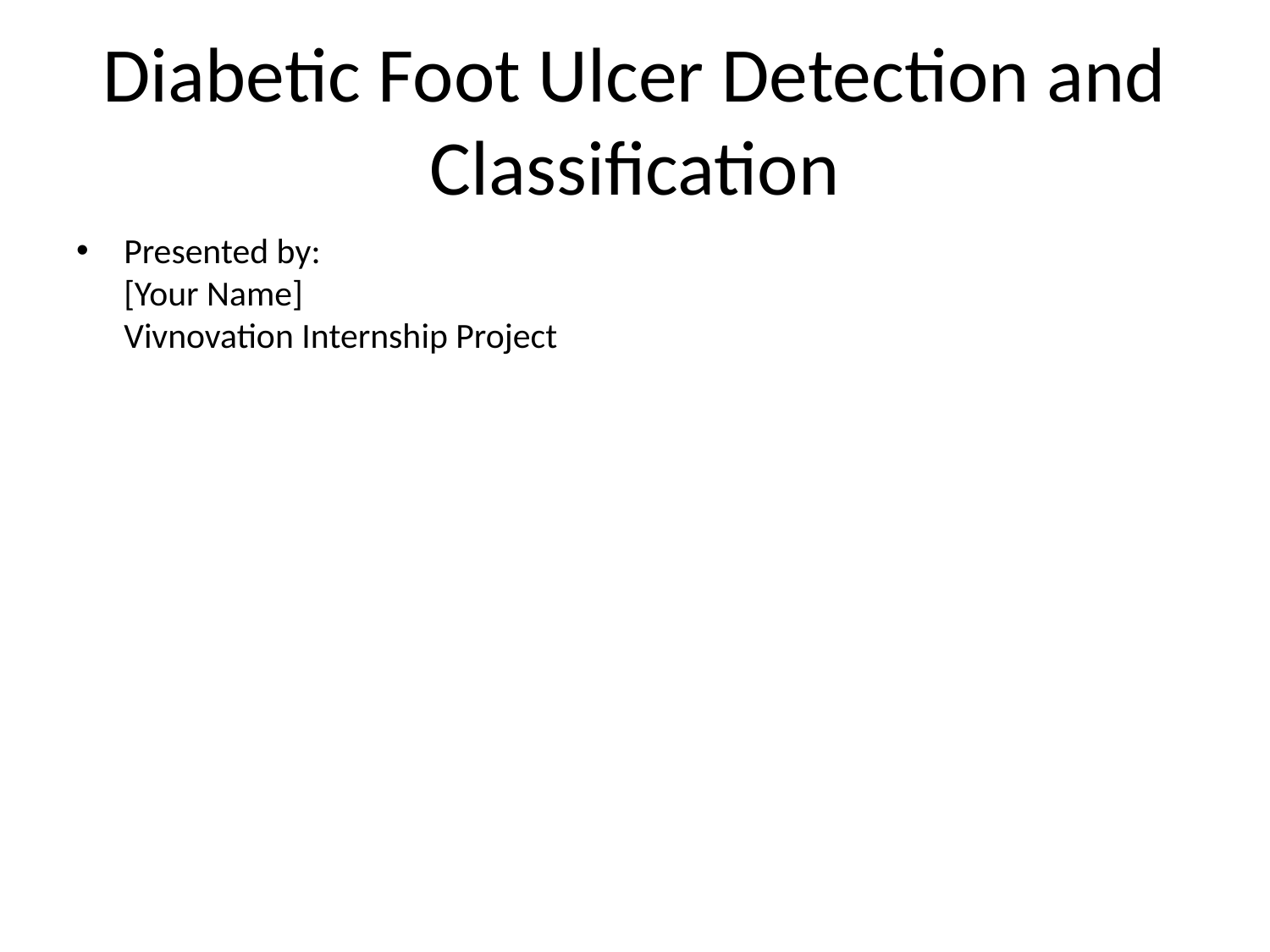

# Diabetic Foot Ulcer Detection and Classification
Presented by:
[Your Name]
Vivnovation Internship Project